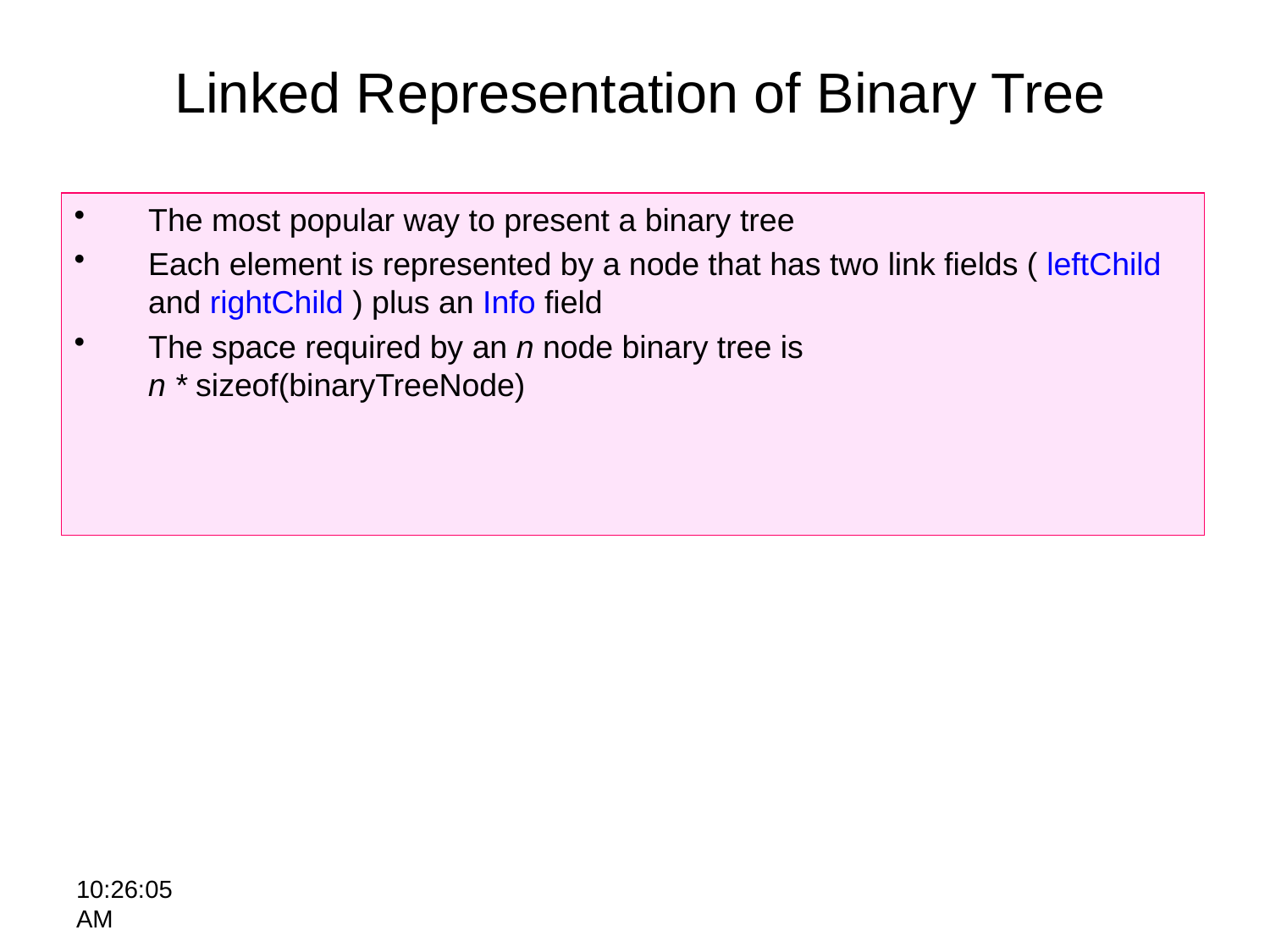

Linked Representation of Binary Tree
The most popular way to present a binary tree
Each element is represented by a node that has two link fields ( leftChild and rightChild ) plus an Info field
The space required by an n node binary tree is
n * sizeof(binaryTreeNode)
10:26:05 AM
31